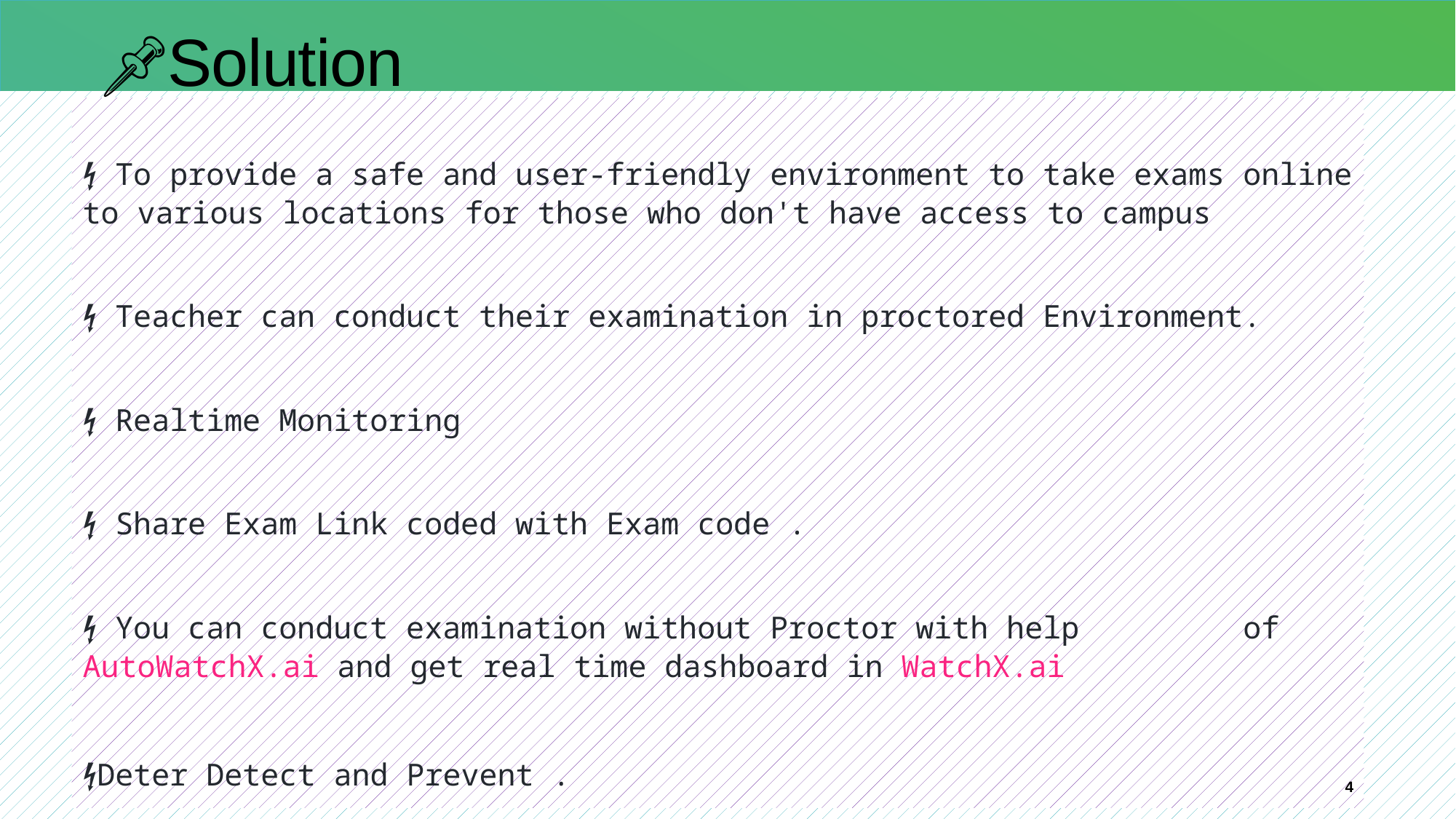

# 📌Solution

⚡ To provide a safe and user-friendly environment to take exams online to various locations for those who don't have access to campus

⚡ Teacher can conduct their examination in proctored Environment.

⚡ Realtime Monitoring

⚡ Share Exam Link coded with Exam code .

⚡ You can conduct examination without Proctor with help         of AutoWatchX.ai and get real time dashboard in WatchX.ai

⚡Deter Detect and Prevent .
4